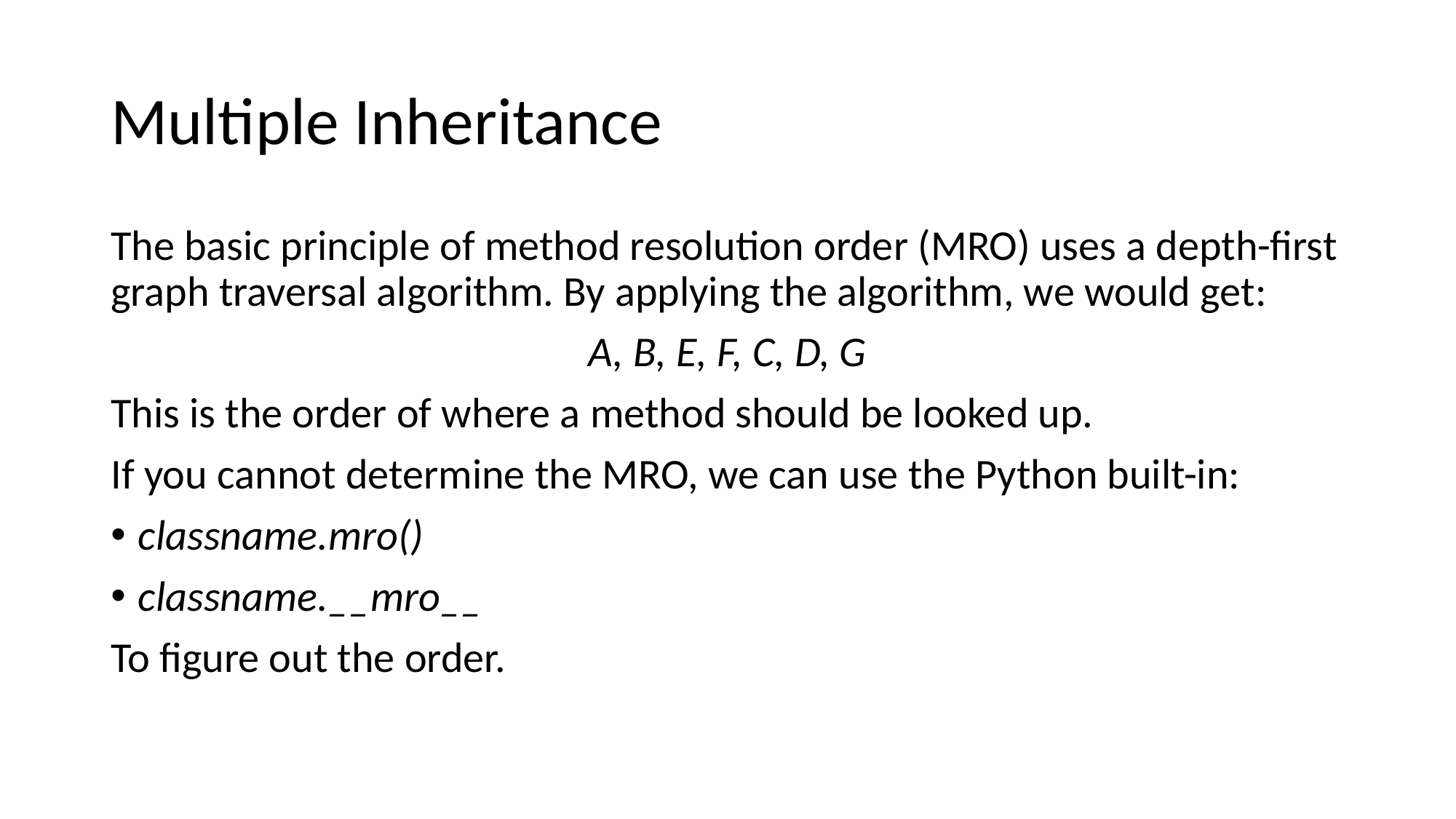

# Multiple Inheritance
The basic principle of method resolution order (MRO) uses a depth-first graph traversal algorithm. By applying the algorithm, we would get:
A, B, E, F, C, D, G
This is the order of where a method should be looked up.
If you cannot determine the MRO, we can use the Python built-in:
classname.mro()
classname.__mro__
To figure out the order.